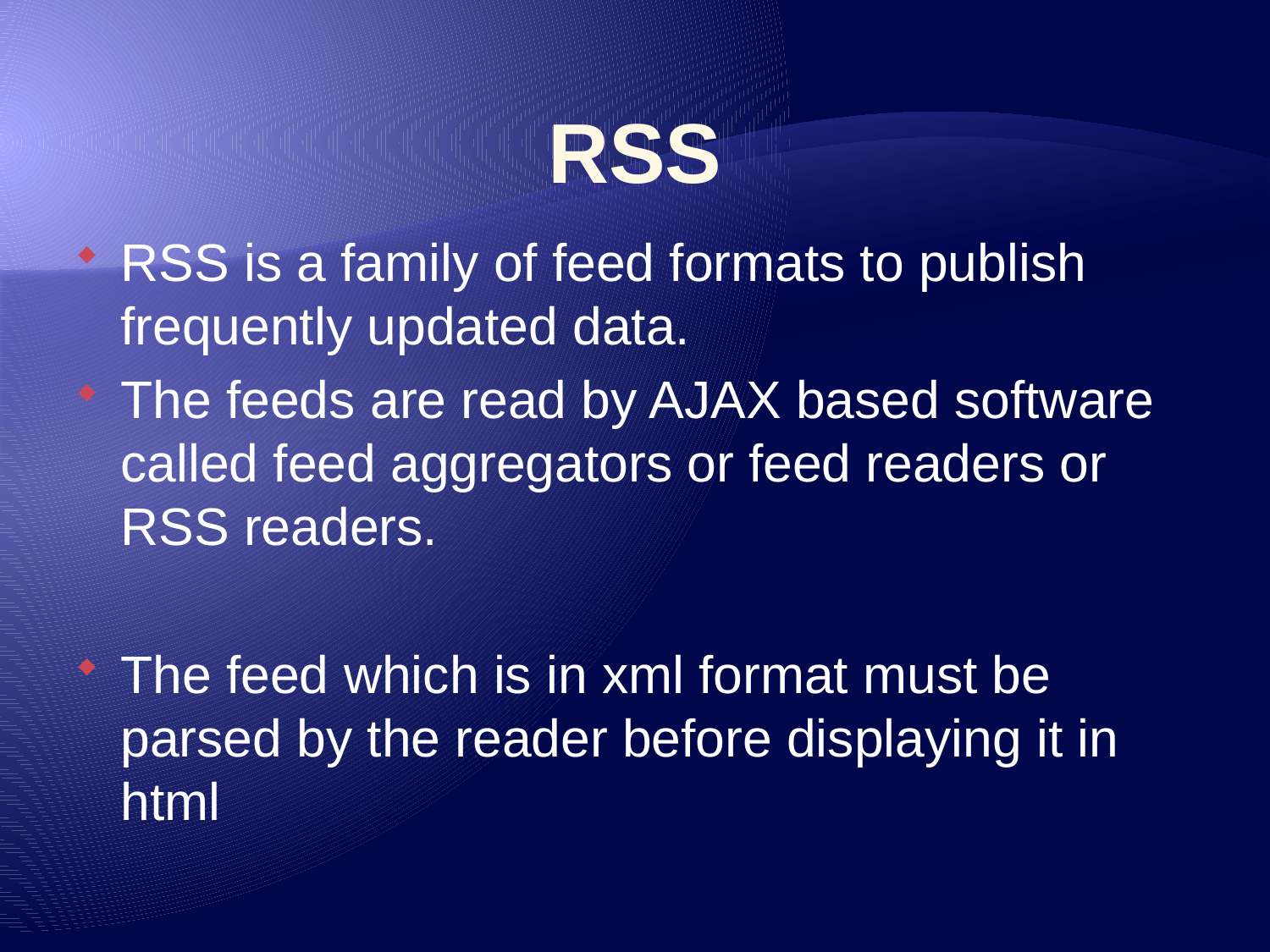

# RSS
RSS is a family of feed formats to publish frequently updated data.
The feeds are read by AJAX based software called feed aggregators or feed readers or RSS readers.

The feed which is in xml format must be parsed by the reader before displaying it in html